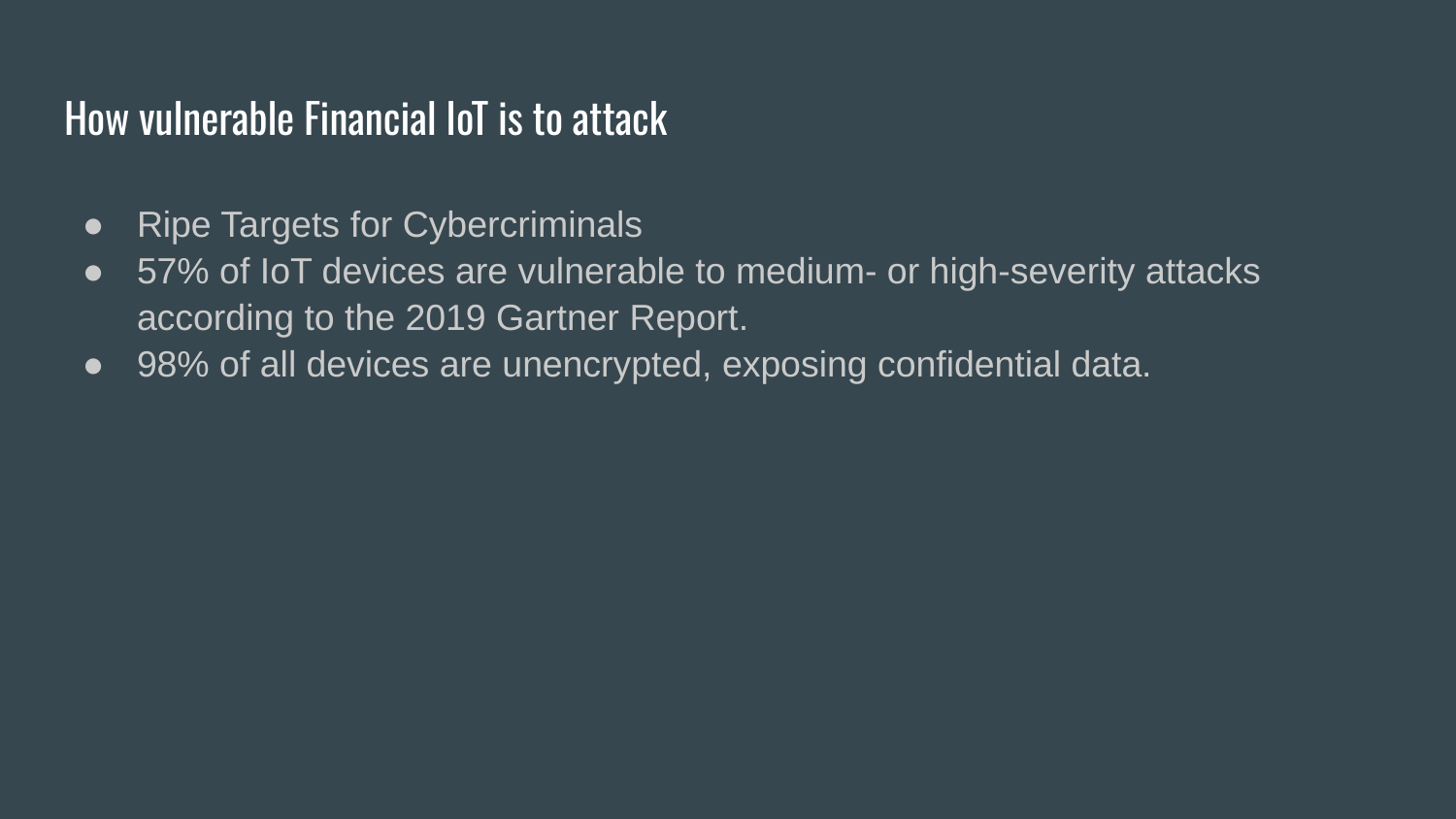

# How vulnerable Financial IoT is to attack
Ripe Targets for Cybercriminals
57% of IoT devices are vulnerable to medium- or high-severity attacks according to the 2019 Gartner Report.
98% of all devices are unencrypted, exposing confidential data.